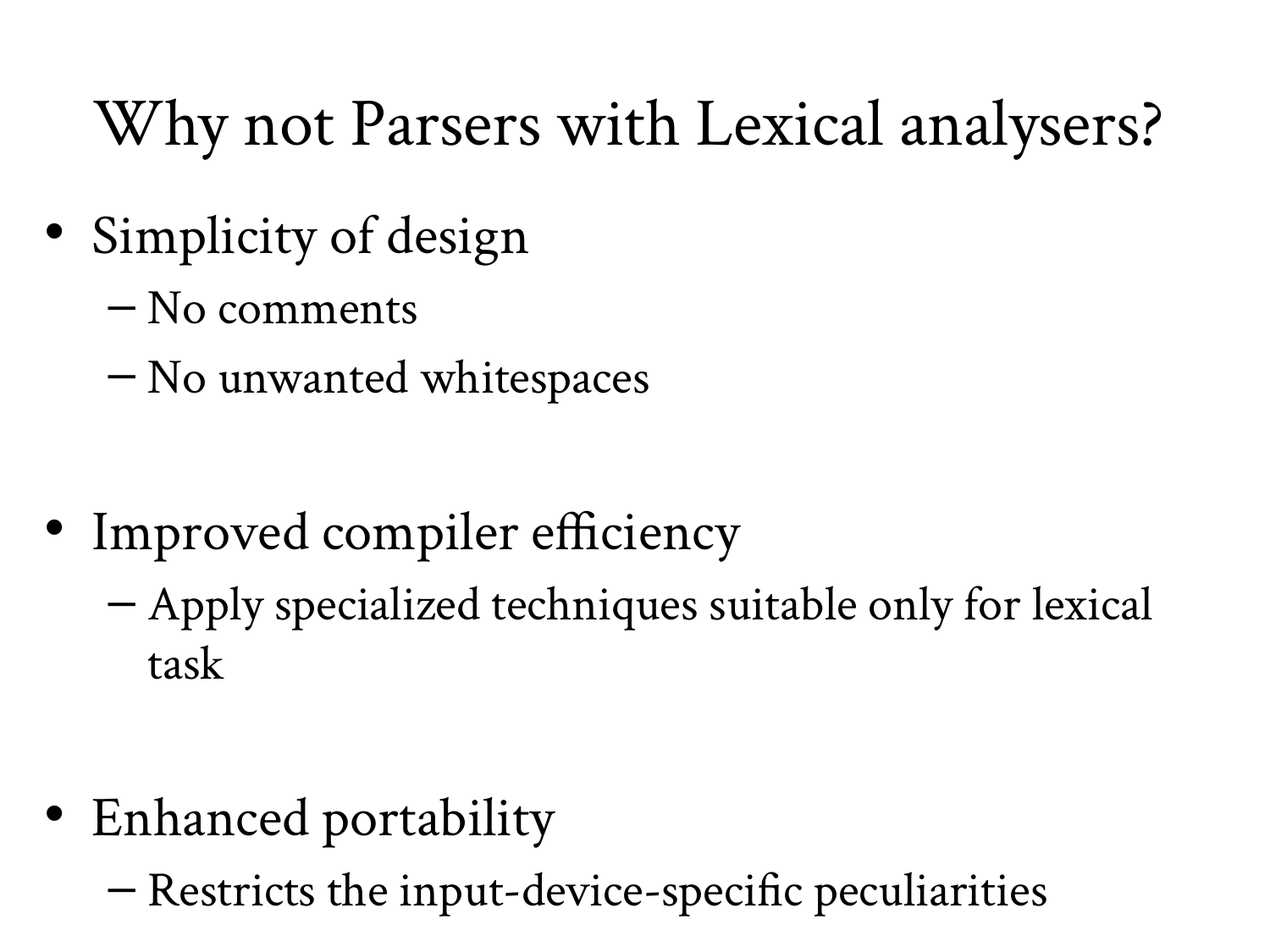

# Why not Parsers with Lexical analysers?
Simplicity of design
No comments
No unwanted whitespaces

Improved compiler efficiency
Apply specialized techniques suitable only for lexical task

Enhanced portability
Restricts the input-device-specific peculiarities